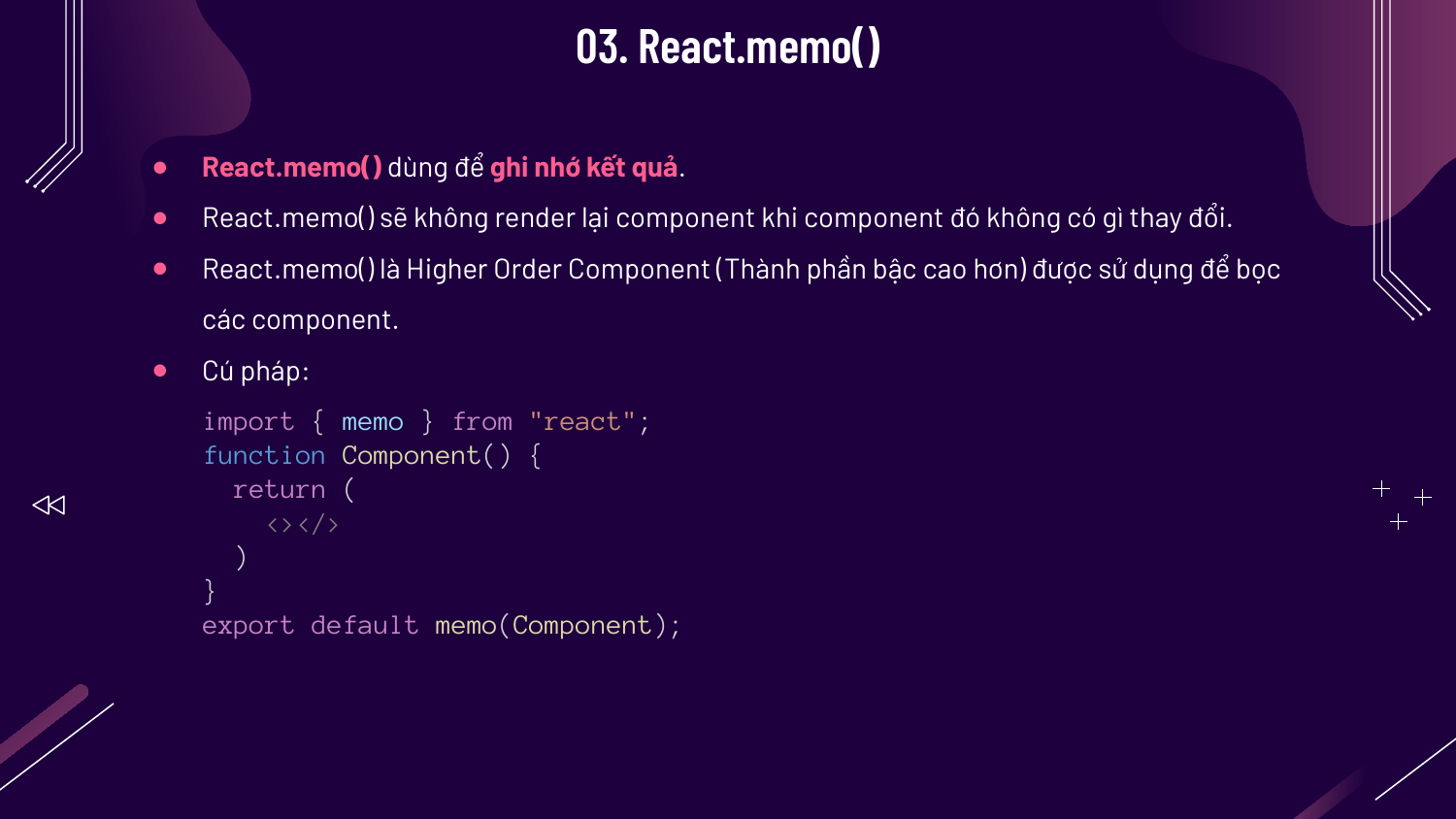

# 03. React.memo()
React.memo() dùng để ghi nhớ kết quả.
React.memo() sẽ không render lại component khi component đó không có gì thay đổi.
React.memo() là Higher Order Component (Thành phần bậc cao hơn) được sử dụng để bọc các component.
Cú pháp:
import { memo } from "react";
function Component() {
  return (
    <></>
  )
}
export default memo(Component);